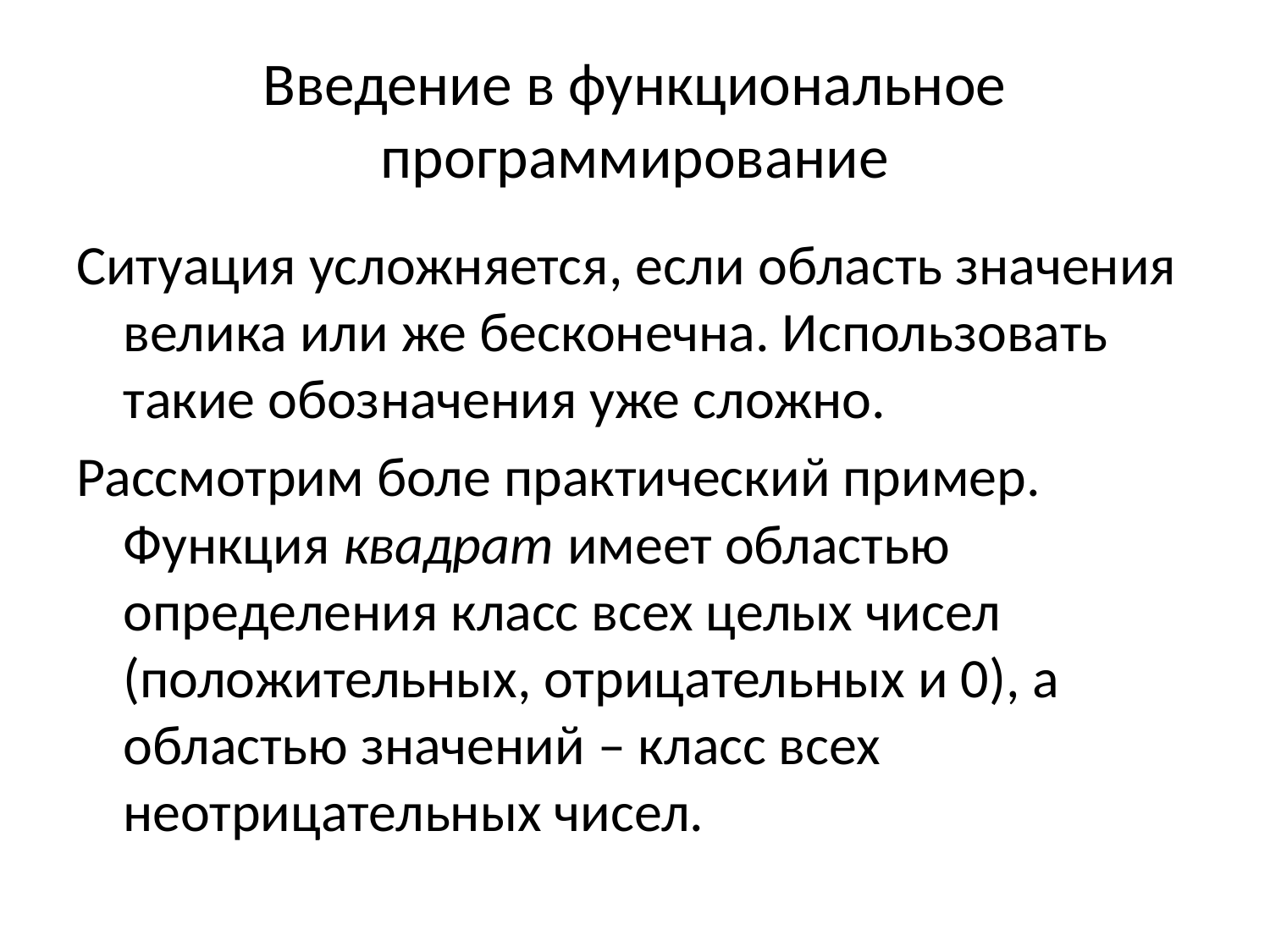

# Введение в функциональное программирование
Ситуация усложняется, если область значения велика или же бесконечна. Использовать такие обозначения уже сложно.
Рассмотрим боле практический пример. Функция квадрат имеет областью определения класс всех целых чисел (положительных, отрицательных и 0), а областью значений – класс всех неотрицательных чисел.